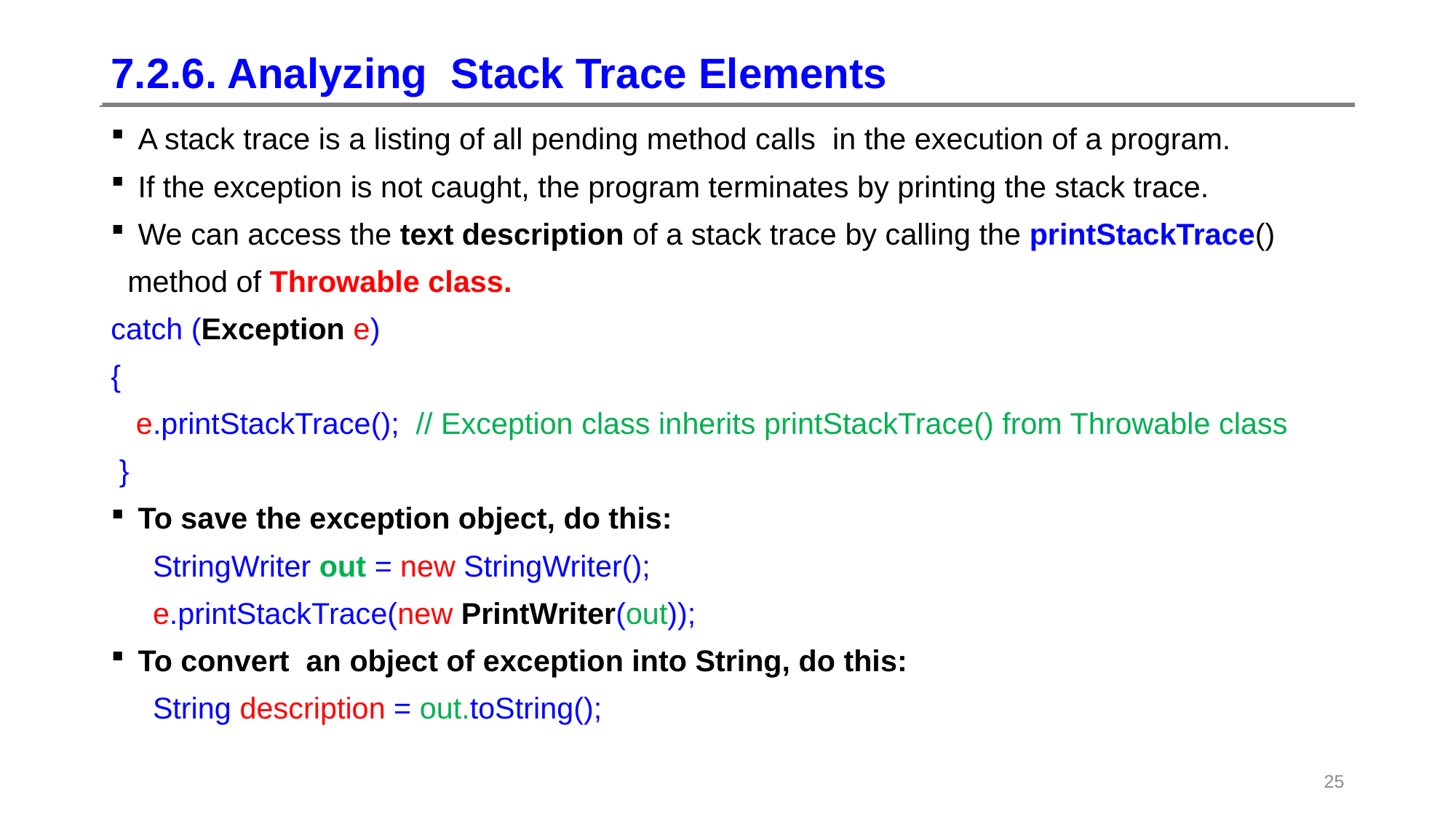

# 7.2.6. Analyzing  Stack Trace Elements
A stack trace is a listing of all pending method calls  in the execution of a program.
If the exception is not caught, the program terminates by printing the stack trace.
We can access the text description of a stack trace by calling the printStackTrace()
  method of Throwable class.
catch (Exception e)
{
   e.printStackTrace();  // Exception class inherits printStackTrace() from Throwable class
 }
To save the exception object, do this:
     StringWriter out = new StringWriter();
     e.printStackTrace(new PrintWriter(out));
To convert  an object of exception into String, do this:
     String description = out.toString();

25